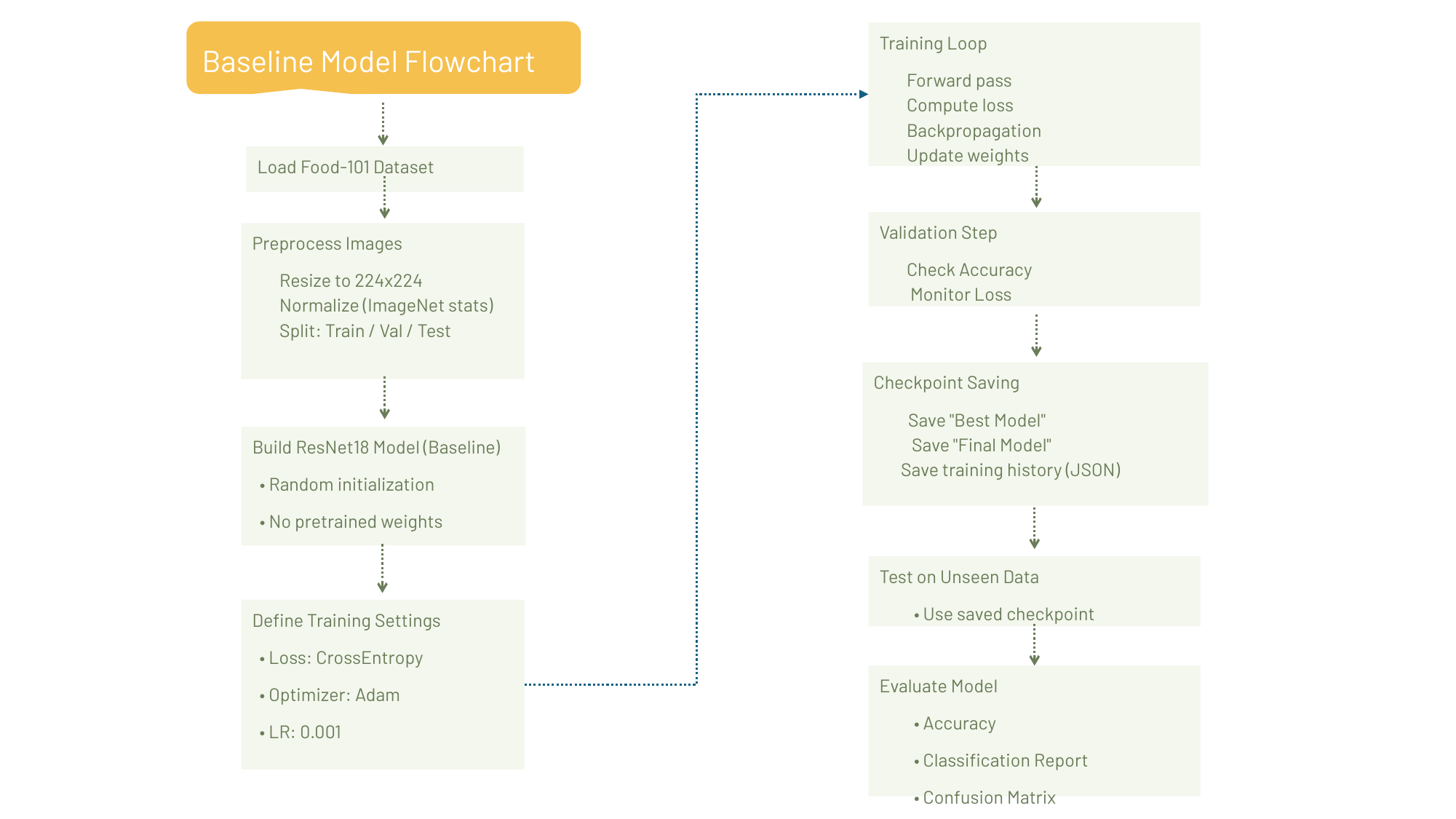

Baseline Model Flowchart
Load Food-101 Dataset
Preprocess Images
Resize to 224x224
Normalize (ImageNet stats)
Split: Train / Val / Test
Build ResNet18 Model (Baseline)
  • Random initialization
  • No pretrained weights
Define Training Settings
  • Loss: CrossEntropy
  • Optimizer: Adam
  • LR: 0.001
Training Loop
Forward pass
Compute loss
Backpropagation
Update weights
Validation Step
Check Accuracy
 Monitor Loss
Checkpoint Saving
  Save "Best Model"
   Save "Final Model"
Save training history (JSON)
Test on Unseen Data
  • Use saved checkpoint
Evaluate Model
  • Accuracy
  • Classification Report
  • Confusion Matrix